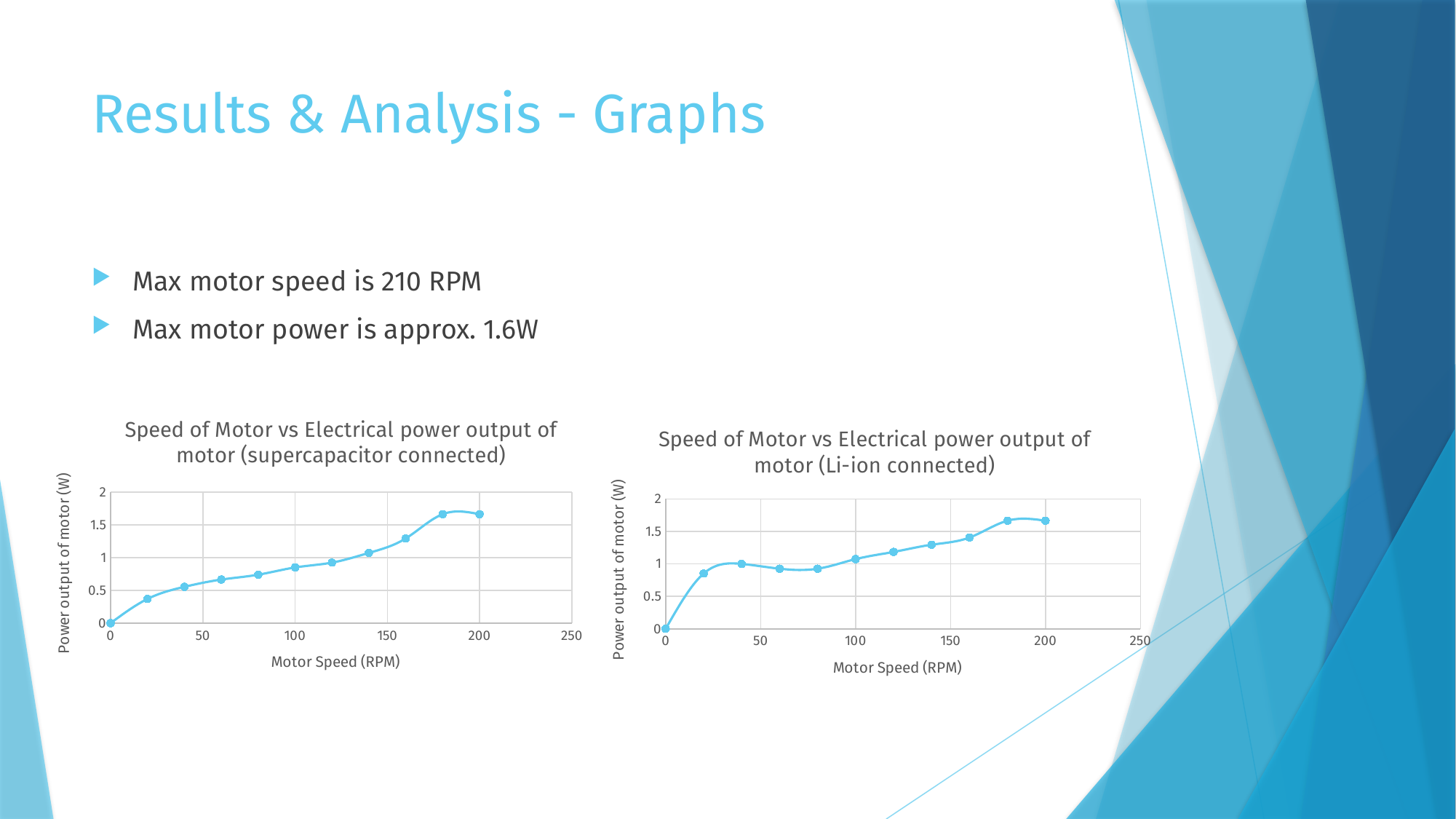

# Results & Analysis - Graphs
Max motor speed is 210 RPM
Max motor power is approx. 1.6W

### Chart: Speed of Motor vs Electrical power output of motor (supercapacitor connected)

| Category |  |
|---|---|

### Chart: Speed of Motor vs Electrical power output of motor (Li-ion connected)

| Category |  |
|---|---|